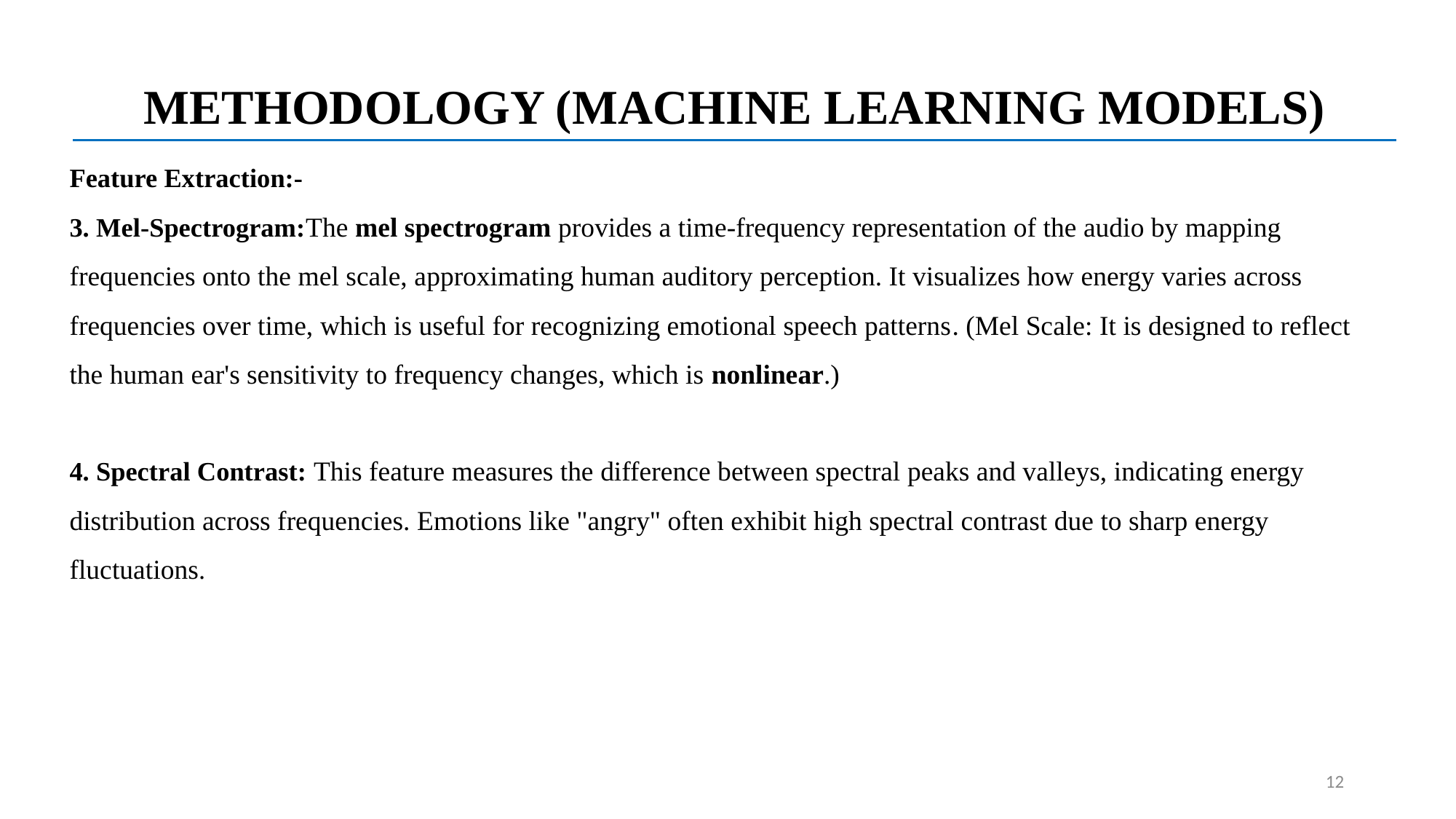

METHODOLOGY (MACHINE LEARNING MODELS)
Feature Extraction:-
3. Mel-Spectrogram:The mel spectrogram provides a time-frequency representation of the audio by mapping frequencies onto the mel scale, approximating human auditory perception. It visualizes how energy varies across frequencies over time, which is useful for recognizing emotional speech patterns. (Mel Scale: It is designed to reflect the human ear's sensitivity to frequency changes, which is nonlinear.)

4. Spectral Contrast: This feature measures the difference between spectral peaks and valleys, indicating energy distribution across frequencies. Emotions like "angry" often exhibit high spectral contrast due to sharp energy fluctuations.

12